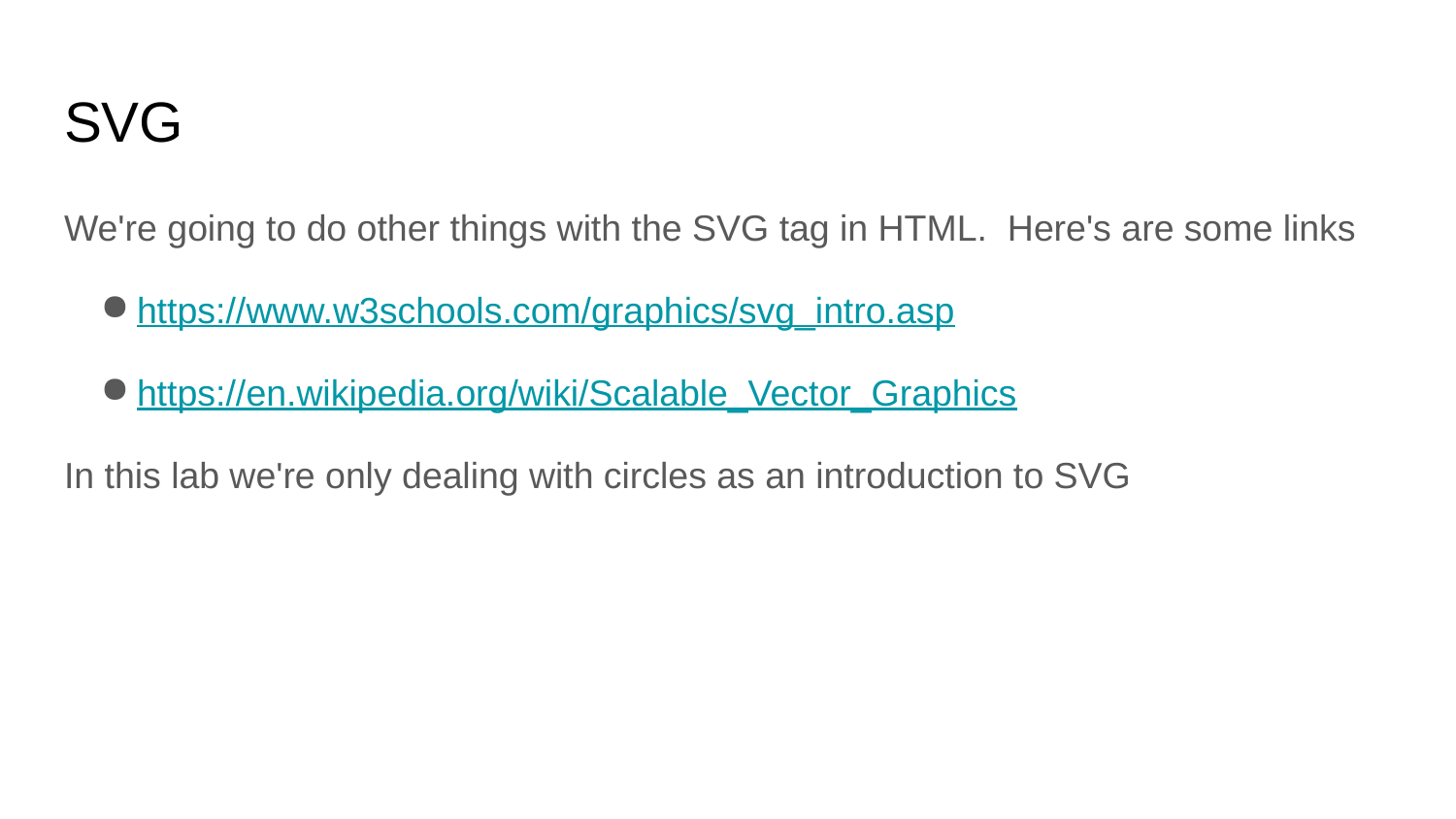

# SVG
We're going to do other things with the SVG tag in HTML.  Here's are some links
https://www.w3schools.com/graphics/svg_intro.asp
https://en.wikipedia.org/wiki/Scalable_Vector_Graphics
In this lab we're only dealing with circles as an introduction to SVG